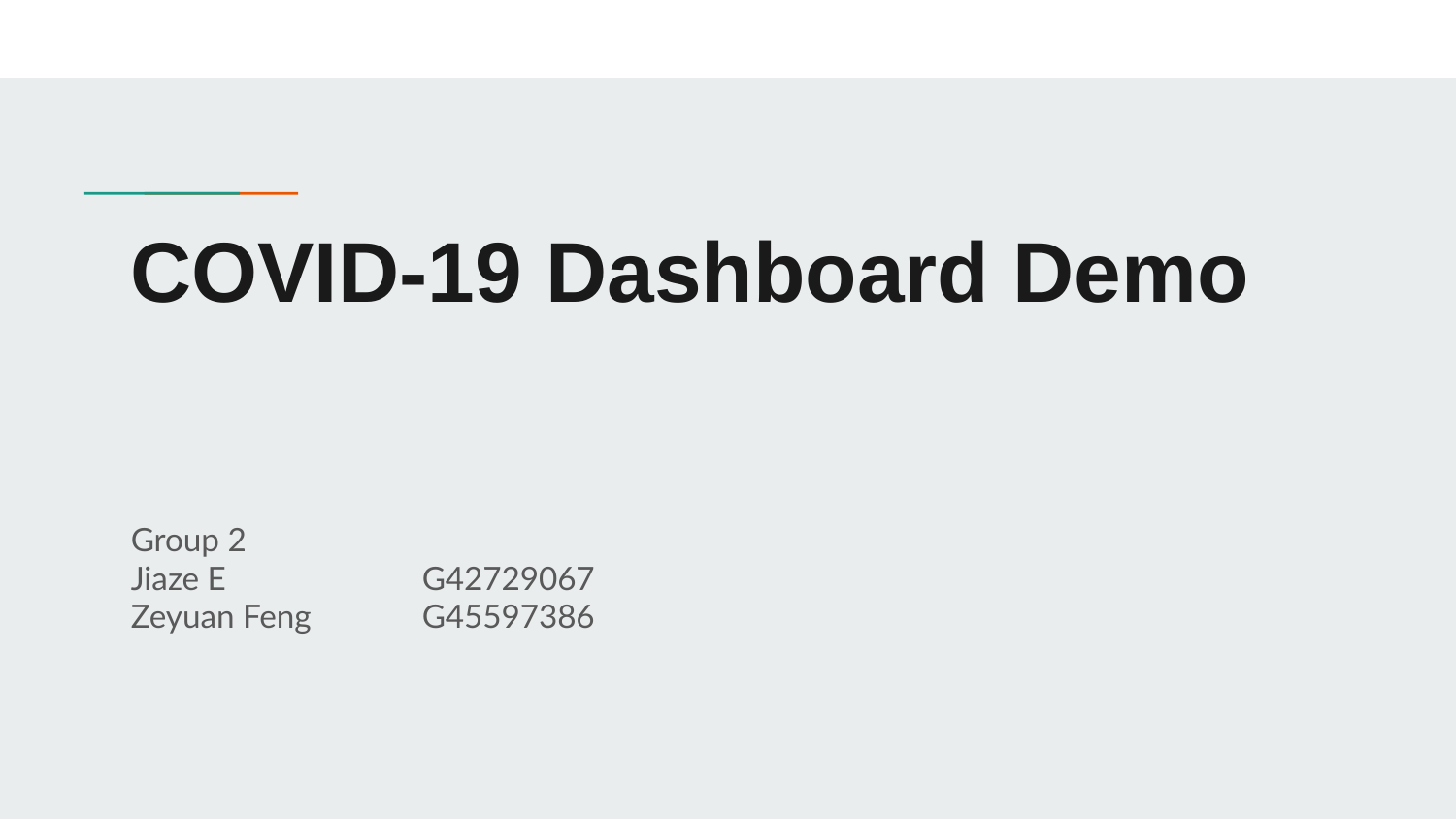

# COVID-19 Dashboard Demo
Group 2
Jiaze E 		G42729067
Zeyuan Feng 	G45597386